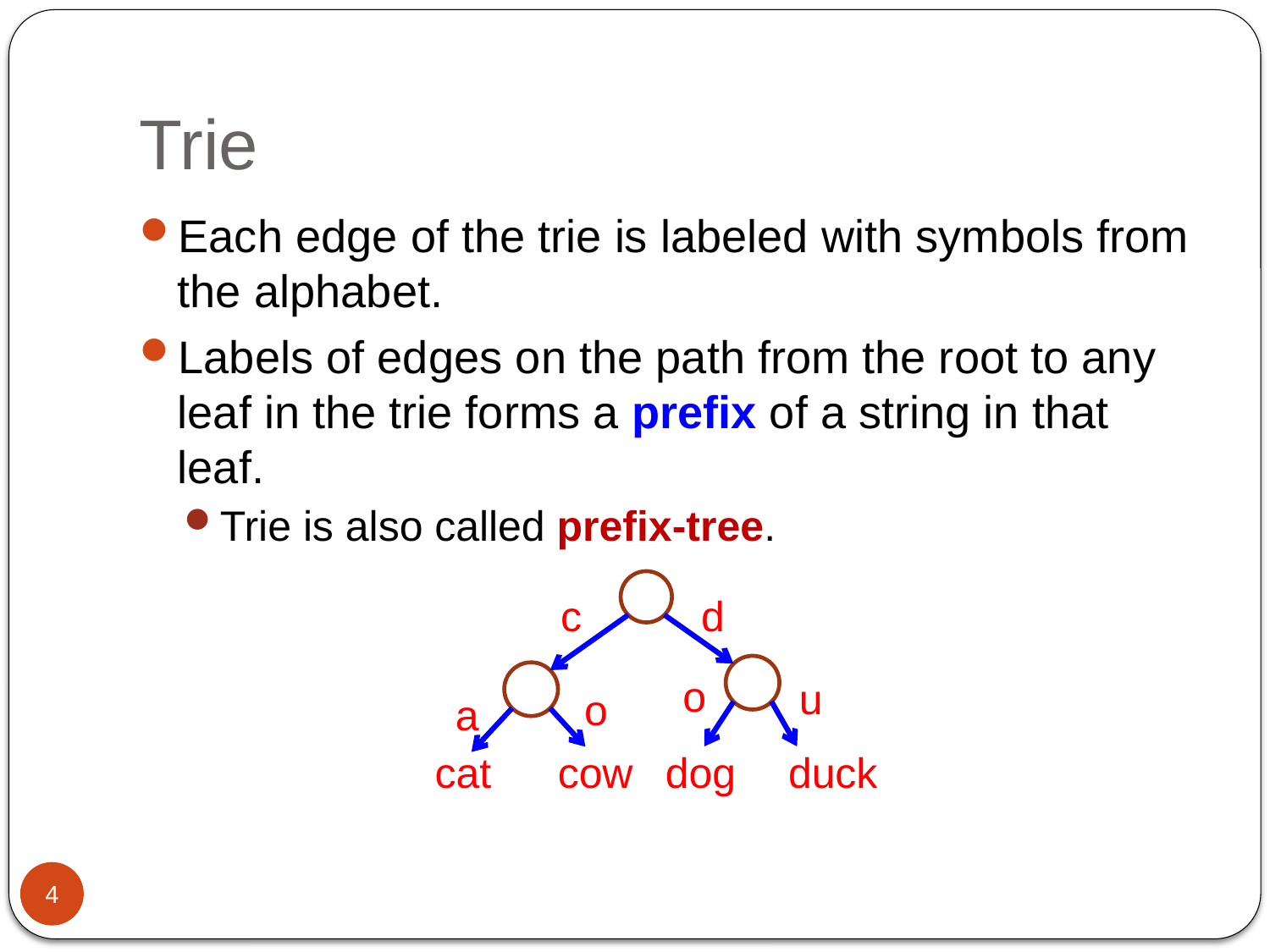

# Trie
Each edge of the trie is labeled with symbols from the alphabet.
Labels of edges on the path from the root to any leaf in the trie forms a prefix of a string in that leaf.
Trie is also called prefix-tree.

d
c

o
u
o
a
dog
cow
cat
duck
4